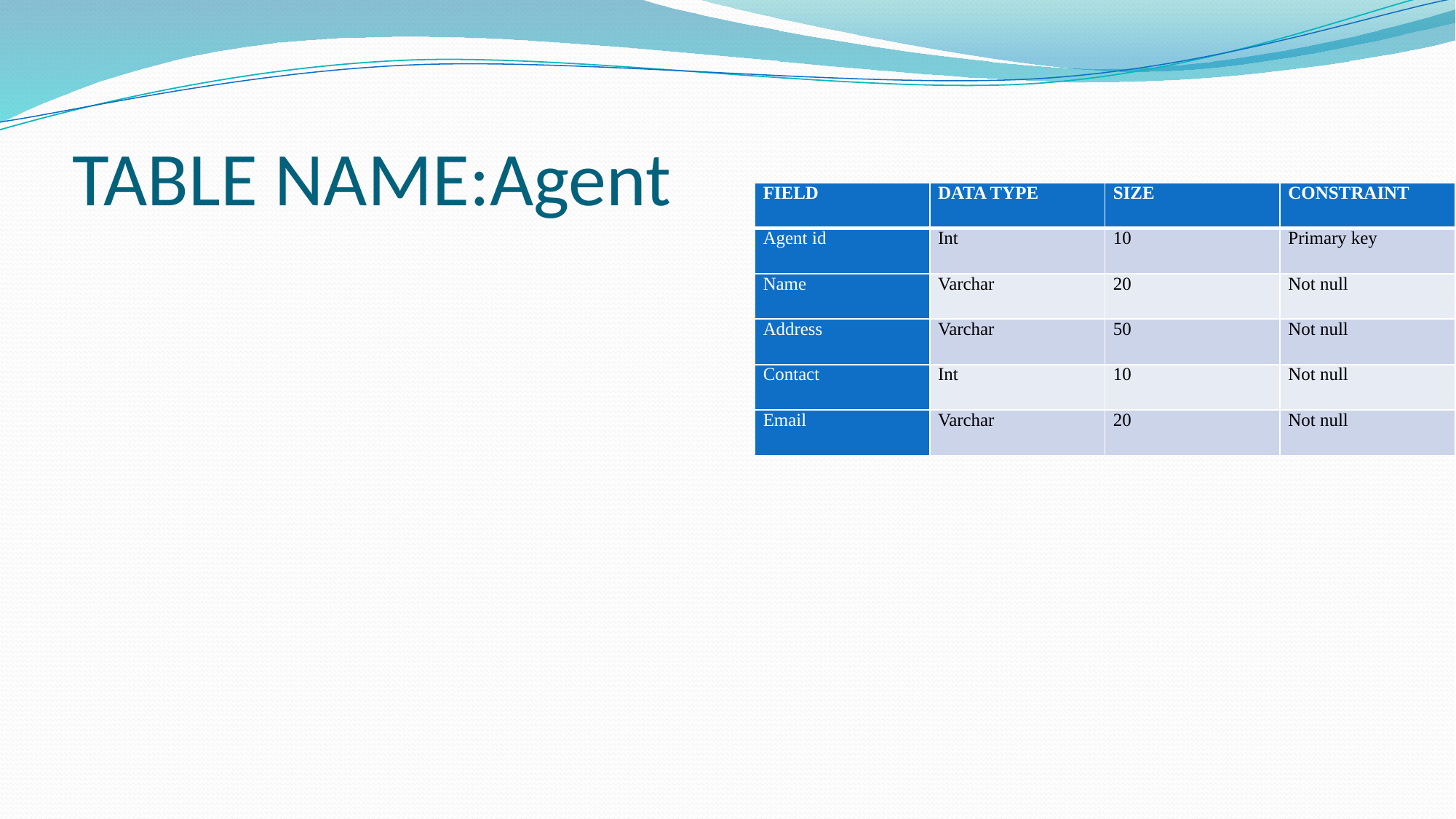

# TABLE NAME:Agent
| FIELD | DATA TYPE | SIZE | CONSTRAINT |
| --- | --- | --- | --- |
| Agent id | Int | 10 | Primary key |
| Name | Varchar | 20 | Not null |
| Address | Varchar | 50 | Not null |
| Contact | Int | 10 | Not null |
| Email | Varchar | 20 | Not null |